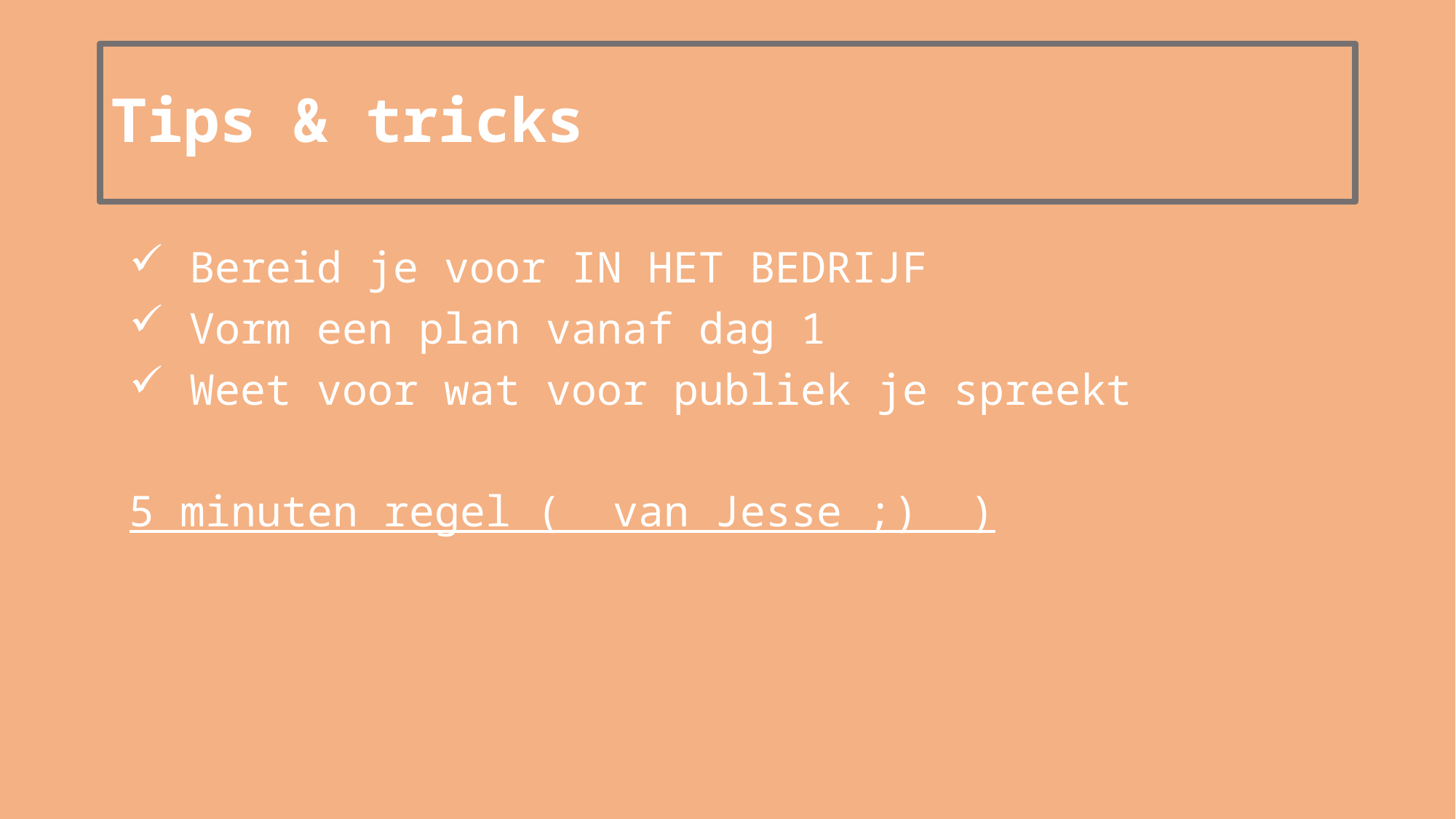

# Tips & tricks

 Bereid je voor IN HET BEDRIJF
 Vorm een plan vanaf dag 1
 Weet voor wat voor publiek je spreekt

5 minuten regel (  van Jesse ;)  )